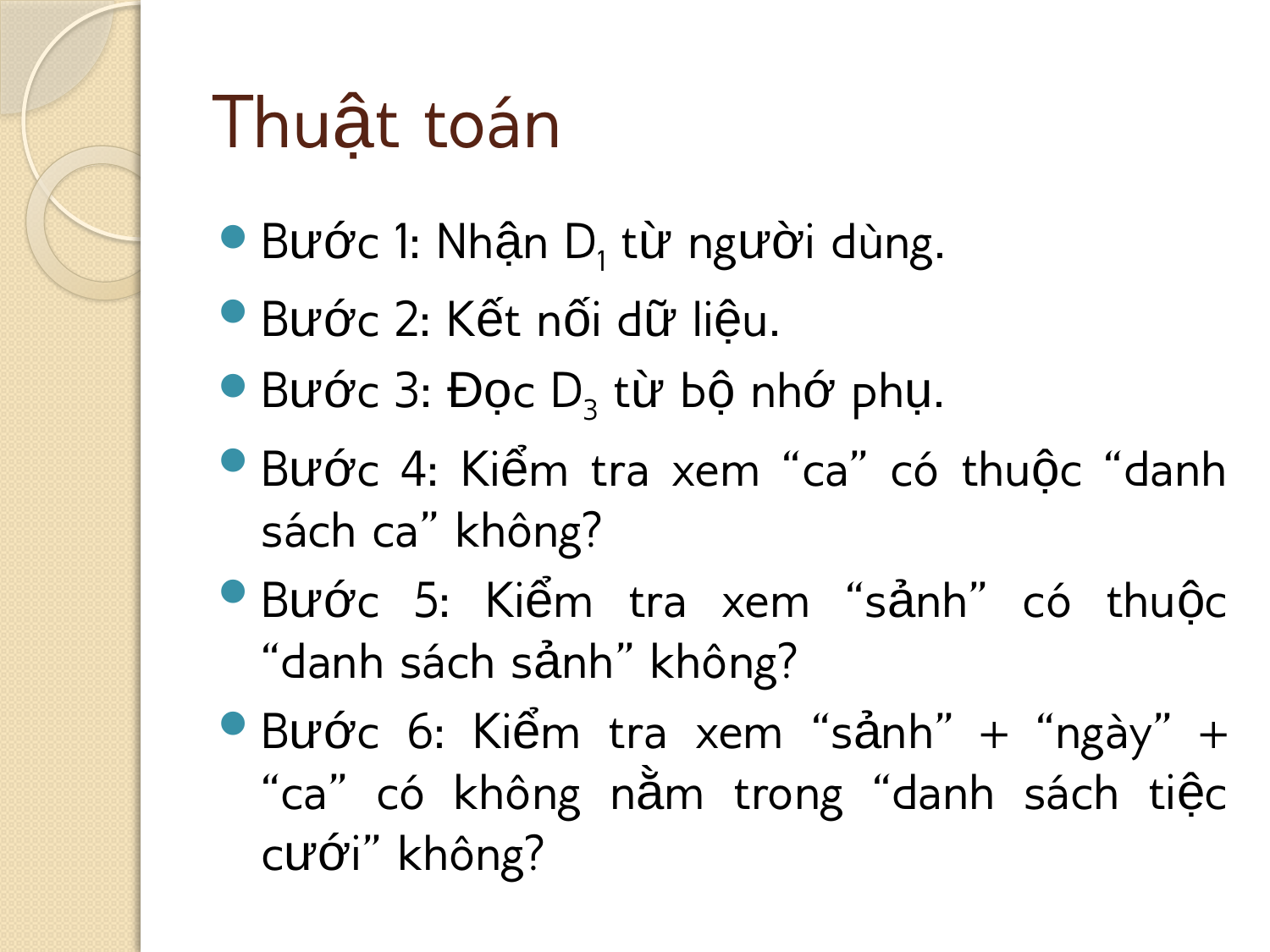

# Thuật toán
Bước 1: Nhận D1 từ người dùng.
Bước 2: Kết nối dữ liệu.
Bước 3: Đọc D3 từ bộ nhớ phụ.
Bước 4: Kiểm tra xem “ca” có thuộc “danh sách ca” không?
Bước 5: Kiểm tra xem “sảnh” có thuộc “danh sách sảnh” không?
Bước 6: Kiểm tra xem “sảnh” + “ngày” + “ca” có không nằm trong “danh sách tiệc cưới” không?